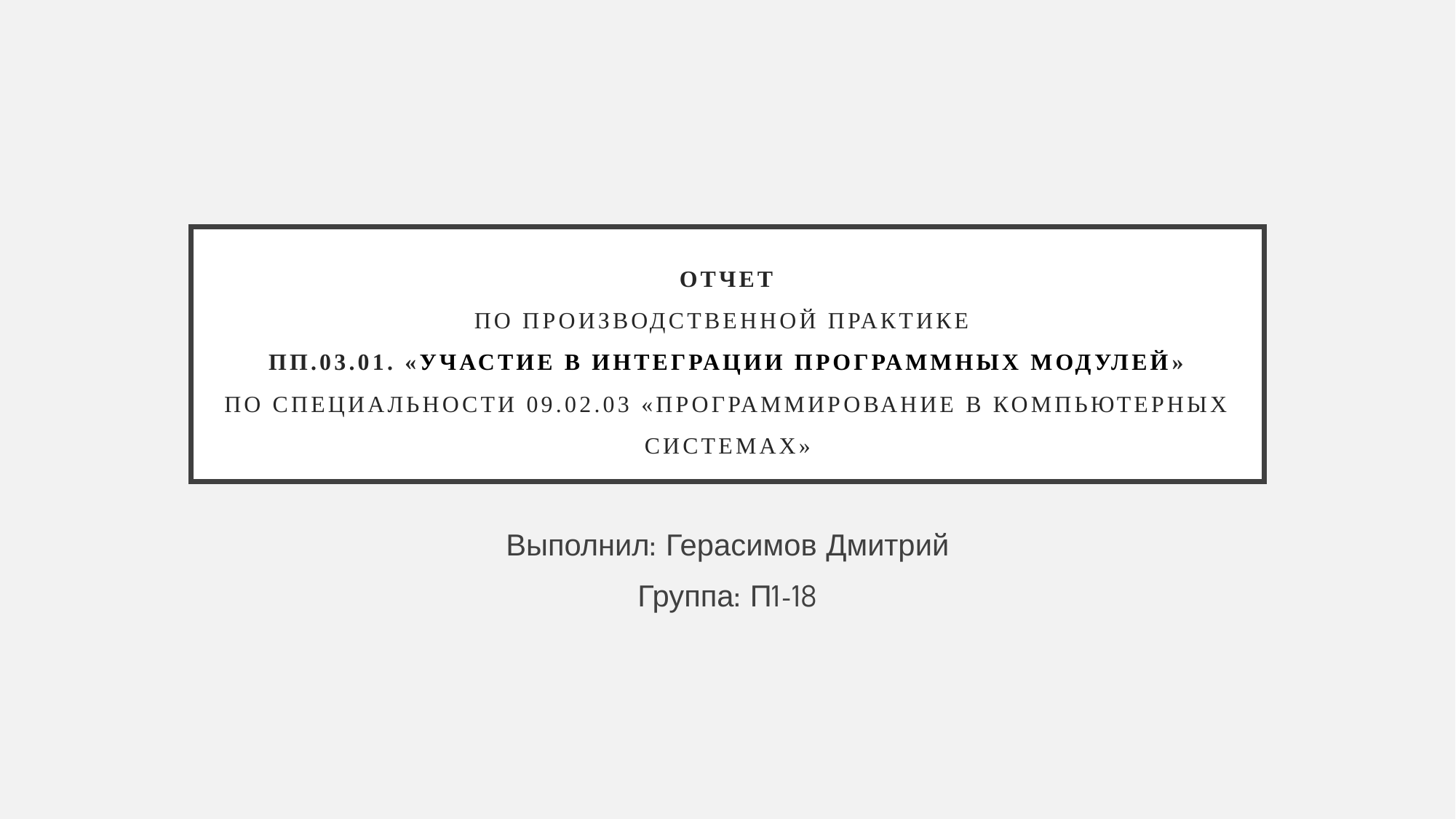

# ОТЧЕТ по производственной практике ПП.03.01. «Участие в интеграции программных модулей» по специальности 09.02.03 «Программирование в компьютерных системах»
Выполнил: Герасимов Дмитрий
Группа: П1-18